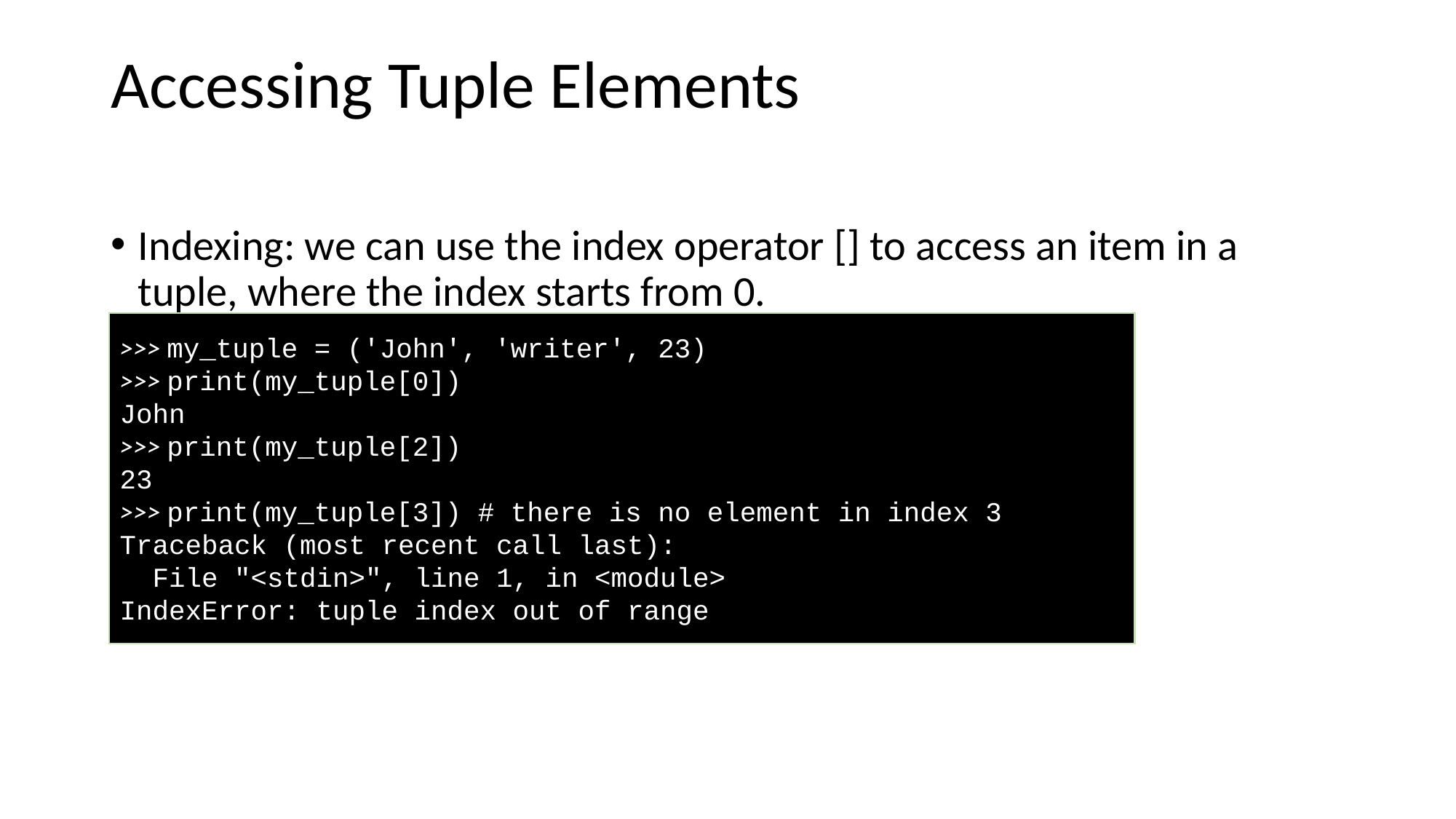

# Accessing Tuple Elements

Indexing: we can use the index operator [] to access an item in a tuple, where the index starts from 0.
>>> my_tuple = ('John', 'writer', 23)
>>> print(my_tuple[0])
John
>>> print(my_tuple[2])
23
>>> print(my_tuple[3]) # there is no element in index 3
Traceback (most recent call last):
  File "<stdin>", line 1, in <module>
IndexError: tuple index out of range